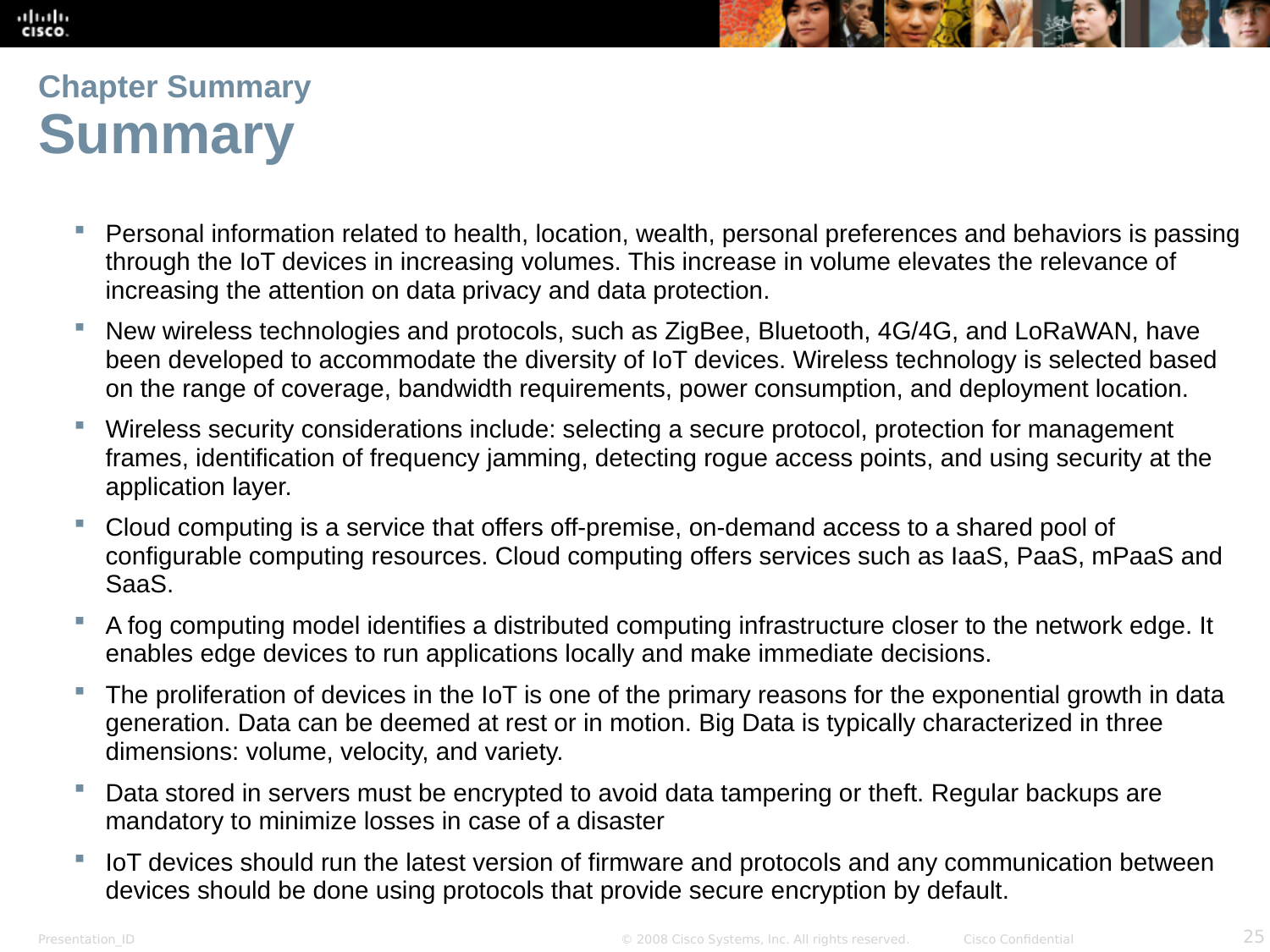

# Chapter Summary Summary
Personal information related to health, location, wealth, personal preferences and behaviors is passing through the IoT devices in increasing volumes. This increase in volume elevates the relevance of increasing the attention on data privacy and data protection.
New wireless technologies and protocols, such as ZigBee, Bluetooth, 4G/4G, and LoRaWAN, have been developed to accommodate the diversity of IoT devices. Wireless technology is selected based on the range of coverage, bandwidth requirements, power consumption, and deployment location.
Wireless security considerations include: selecting a secure protocol, protection for management frames, identification of frequency jamming, detecting rogue access points, and using security at the application layer.
Cloud computing is a service that offers off-premise, on-demand access to a shared pool of configurable computing resources. Cloud computing offers services such as IaaS, PaaS, mPaaS and SaaS.
A fog computing model identifies a distributed computing infrastructure closer to the network edge. It enables edge devices to run applications locally and make immediate decisions.
The proliferation of devices in the IoT is one of the primary reasons for the exponential growth in data generation. Data can be deemed at rest or in motion. Big Data is typically characterized in three dimensions: volume, velocity, and variety.
Data stored in servers must be encrypted to avoid data tampering or theft. Regular backups are mandatory to minimize losses in case of a disaster
IoT devices should run the latest version of firmware and protocols and any communication between devices should be done using protocols that provide secure encryption by default.